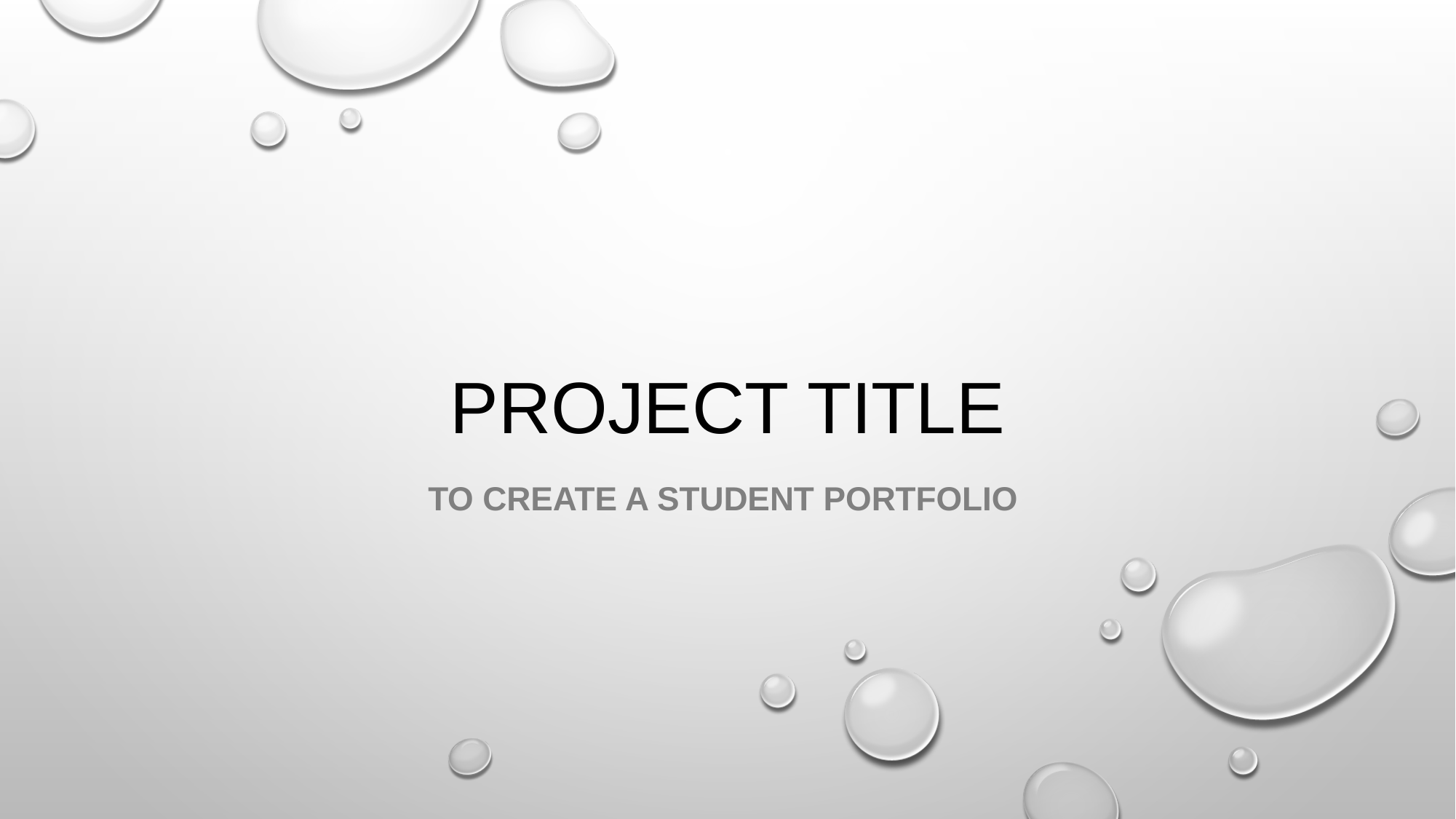

# PROJECT TITLE
To create a student portfolio